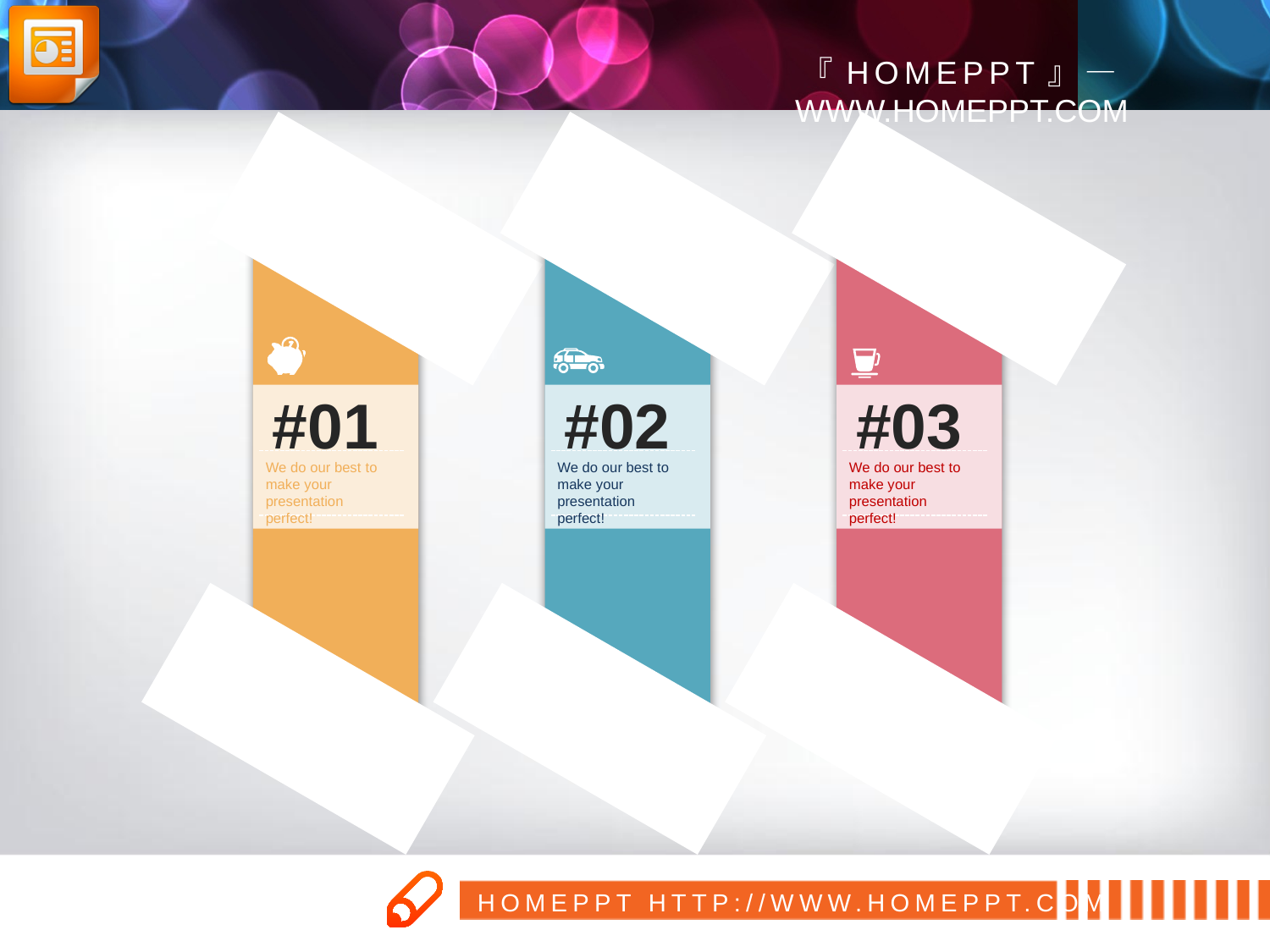

#01
#02
#03

We do our best to make your presentation perfect!
We do our best to make your presentation perfect!
We do our best to make your presentation perfect!